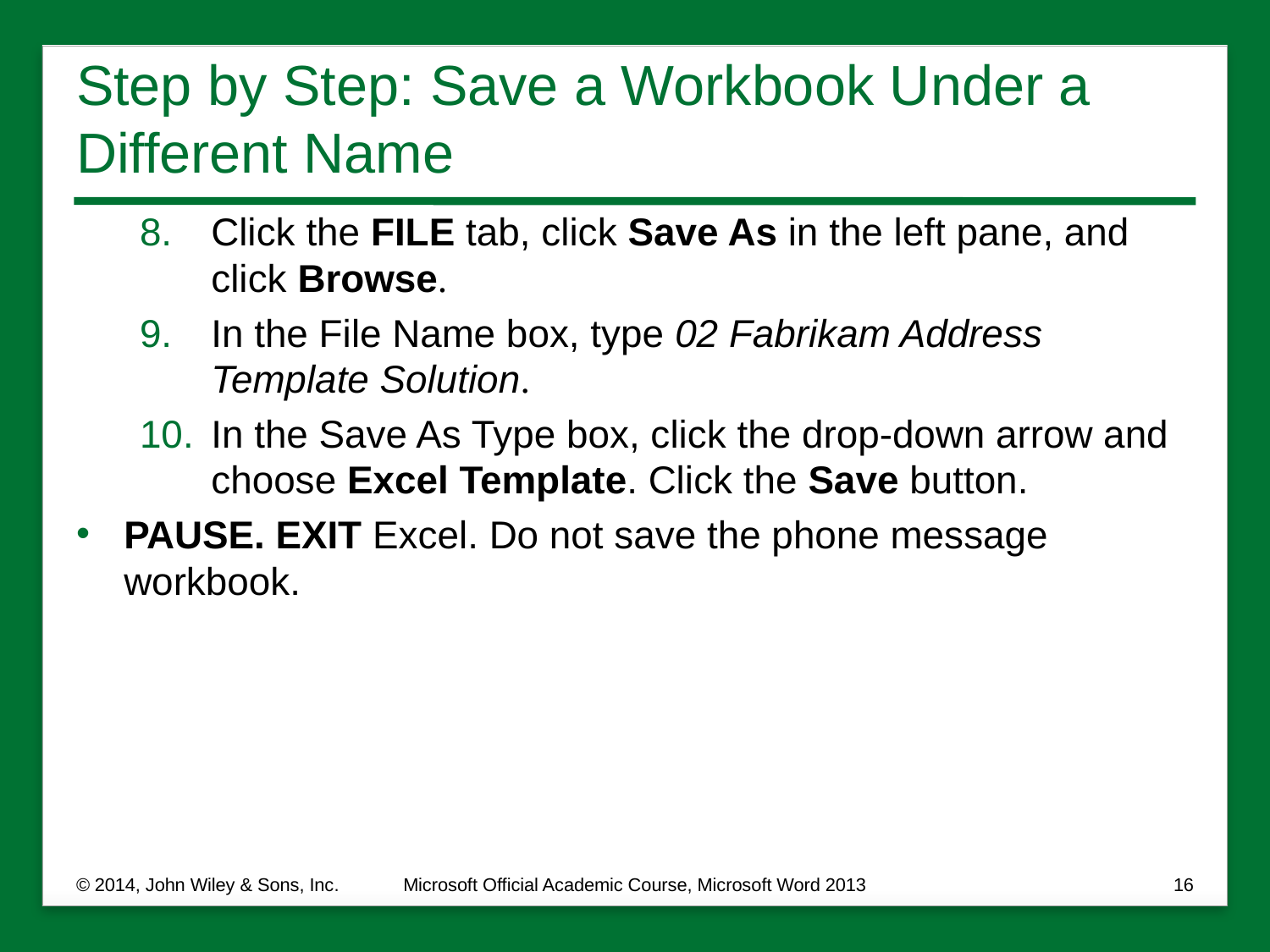

# Step by Step: Save a Workbook Under a Different Name
Click the FILE tab, click Save As in the left pane, and click Browse.
In the File Name box, type 02 Fabrikam Address Template Solution.
In the Save As Type box, click the drop-down arrow and choose Excel Template. Click the Save button.
PAUSE. EXIT Excel. Do not save the phone message workbook.
© 2014, John Wiley & Sons, Inc.
Microsoft Official Academic Course, Microsoft Word 2013
16